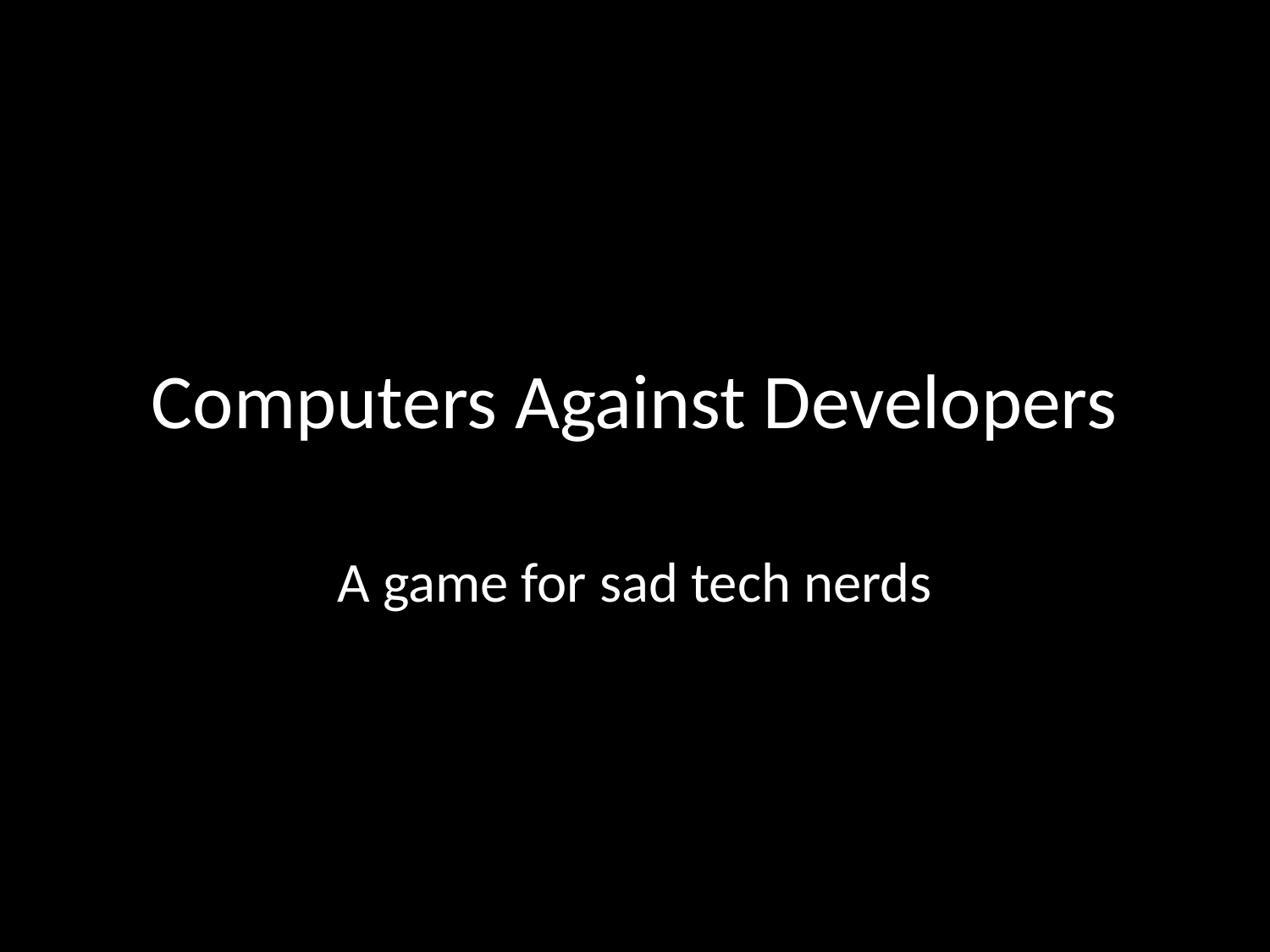

# Computers Against Developers
A game for sad tech nerds